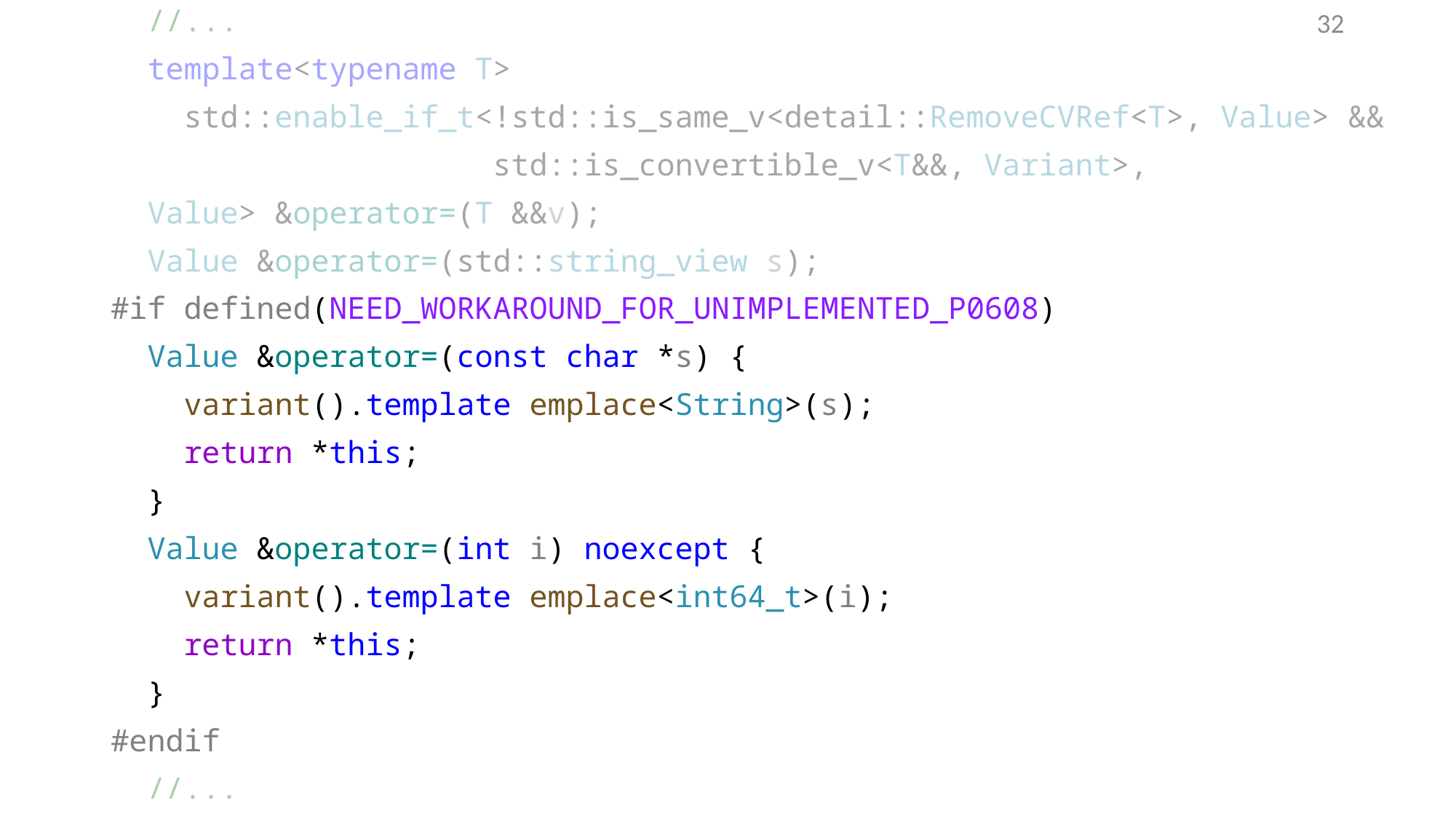

//...
  template<typename T>
    std::enable_if_t<!std::is_same_v<detail::RemoveCVRef<T>, Value> &&
                     std::is_convertible_v<T&&, Variant>,
  Value> &operator=(T &&v);
  Value &operator=(std::string_view s);
#if defined(NEED_WORKAROUND_FOR_UNIMPLEMENTED_P0608)
  Value &operator=(const char *s) {
    variant().template emplace<String>(s);
    return *this;
  }
  Value &operator=(int i) noexcept {
    variant().template emplace<int64_t>(i);
    return *this;
  }
#endif
  //...
32